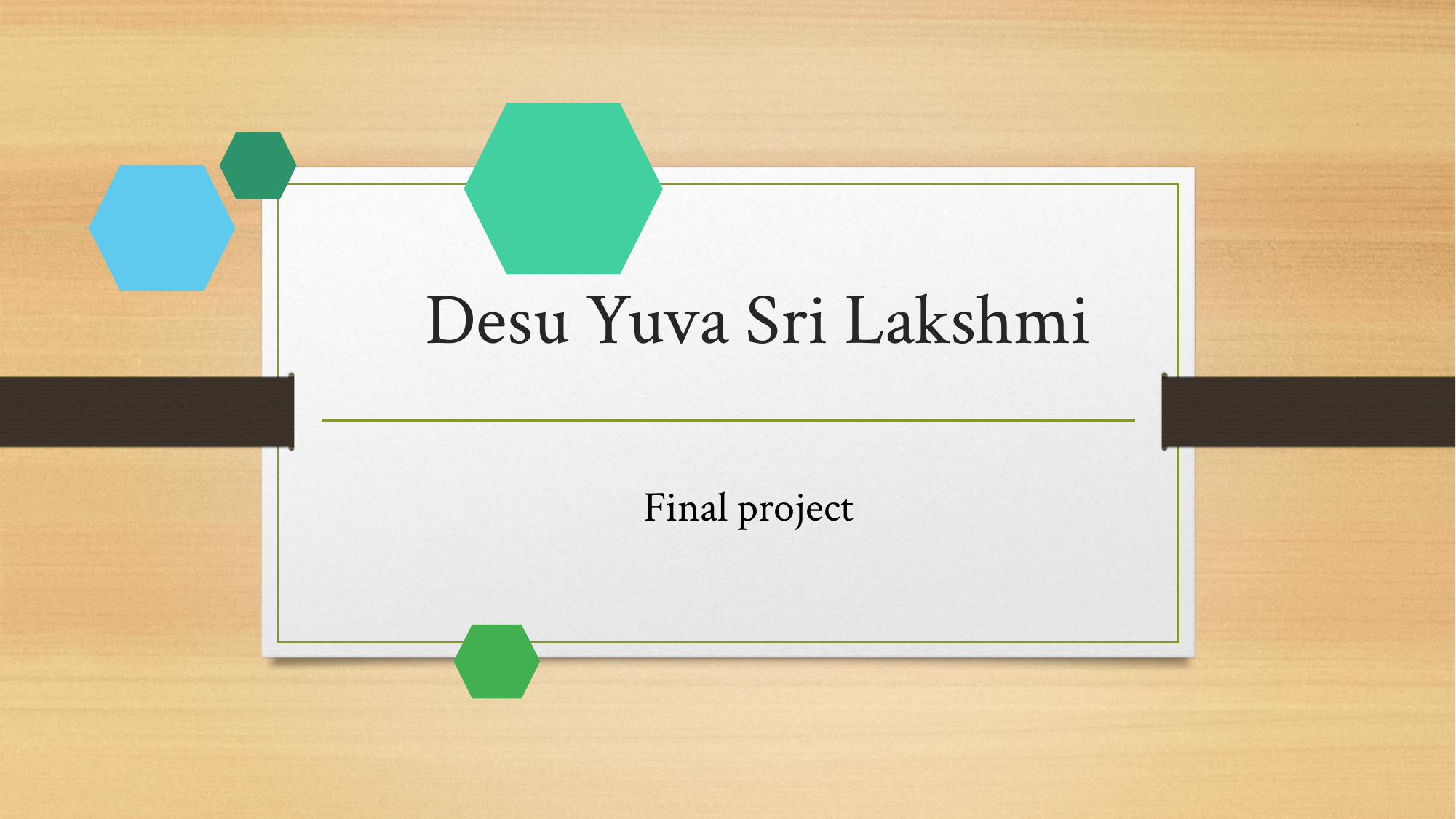

# Desu Yuva Sri Lakshmi

Final project